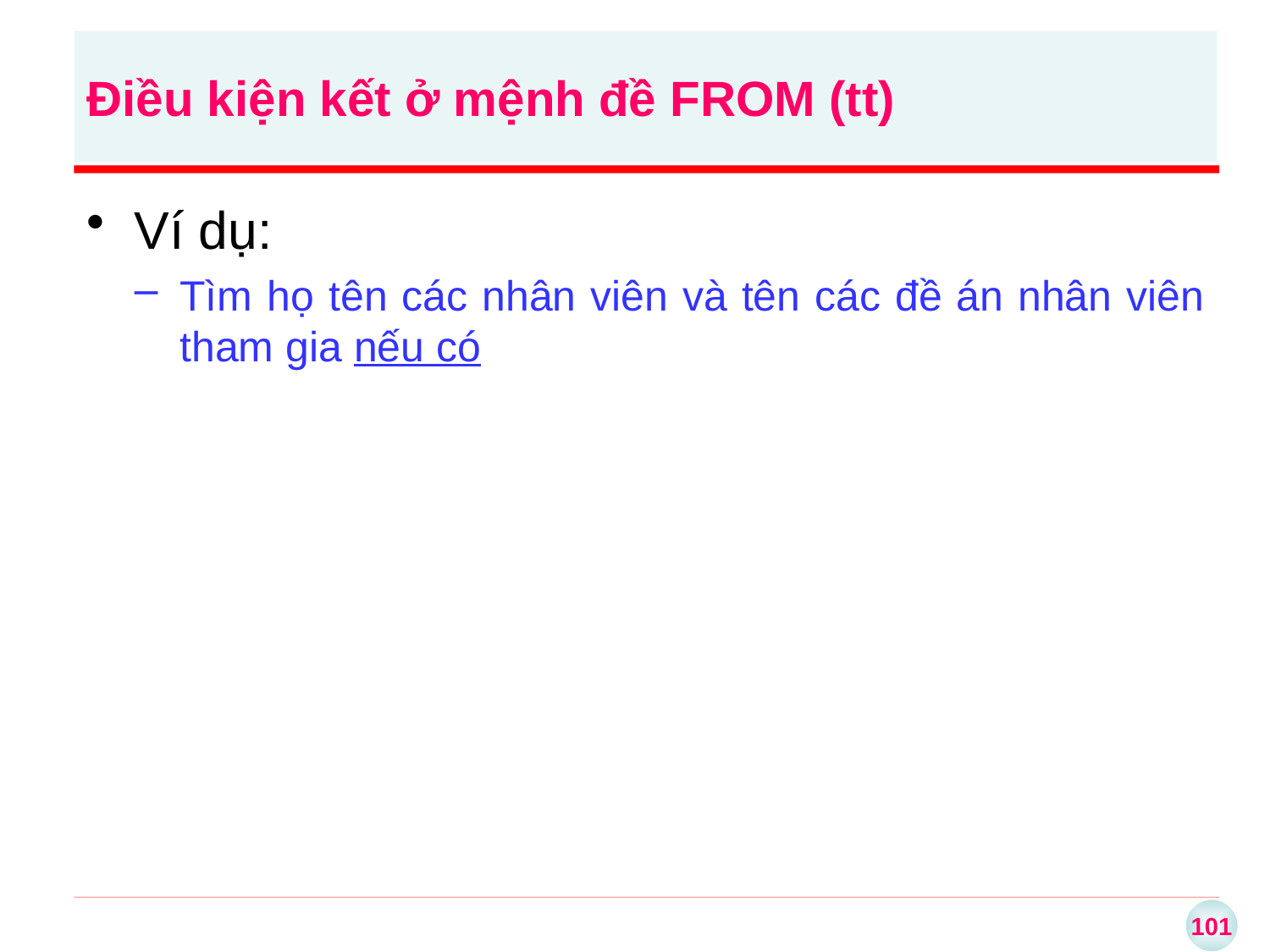

Điều kiện kết ở mệnh đề FROM (tt)
Ví dụ:
Tìm họ tên các nhân viên và tên các đề án nhân viên tham gia nếu có